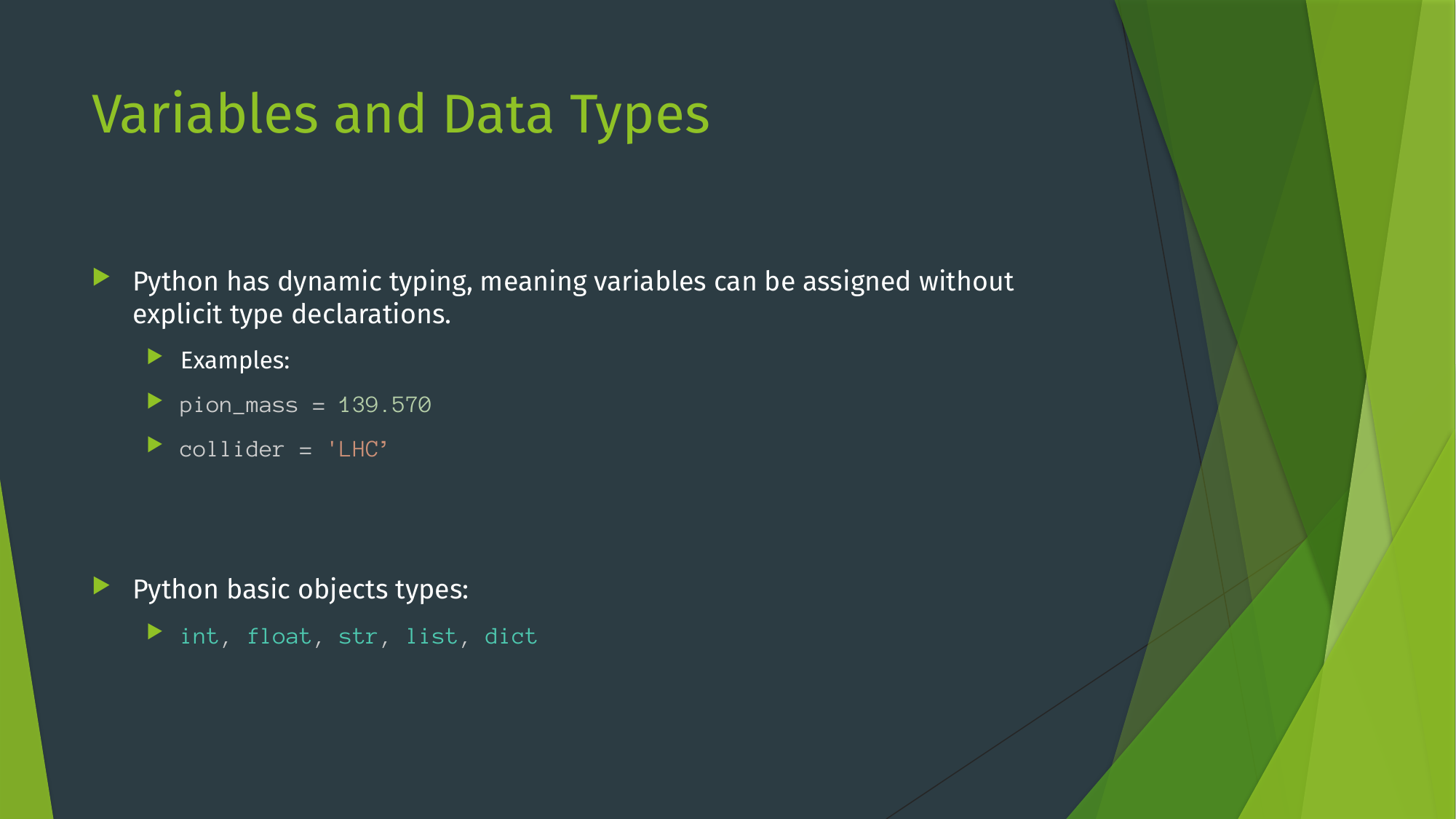

# Variables and Data Types
Python has dynamic typing, meaning variables can be assigned without explicit type declarations.
Examples:
pion_mass = 139.570
collider = 'LHC’

Python basic objects types:
int, float, str, list, dict